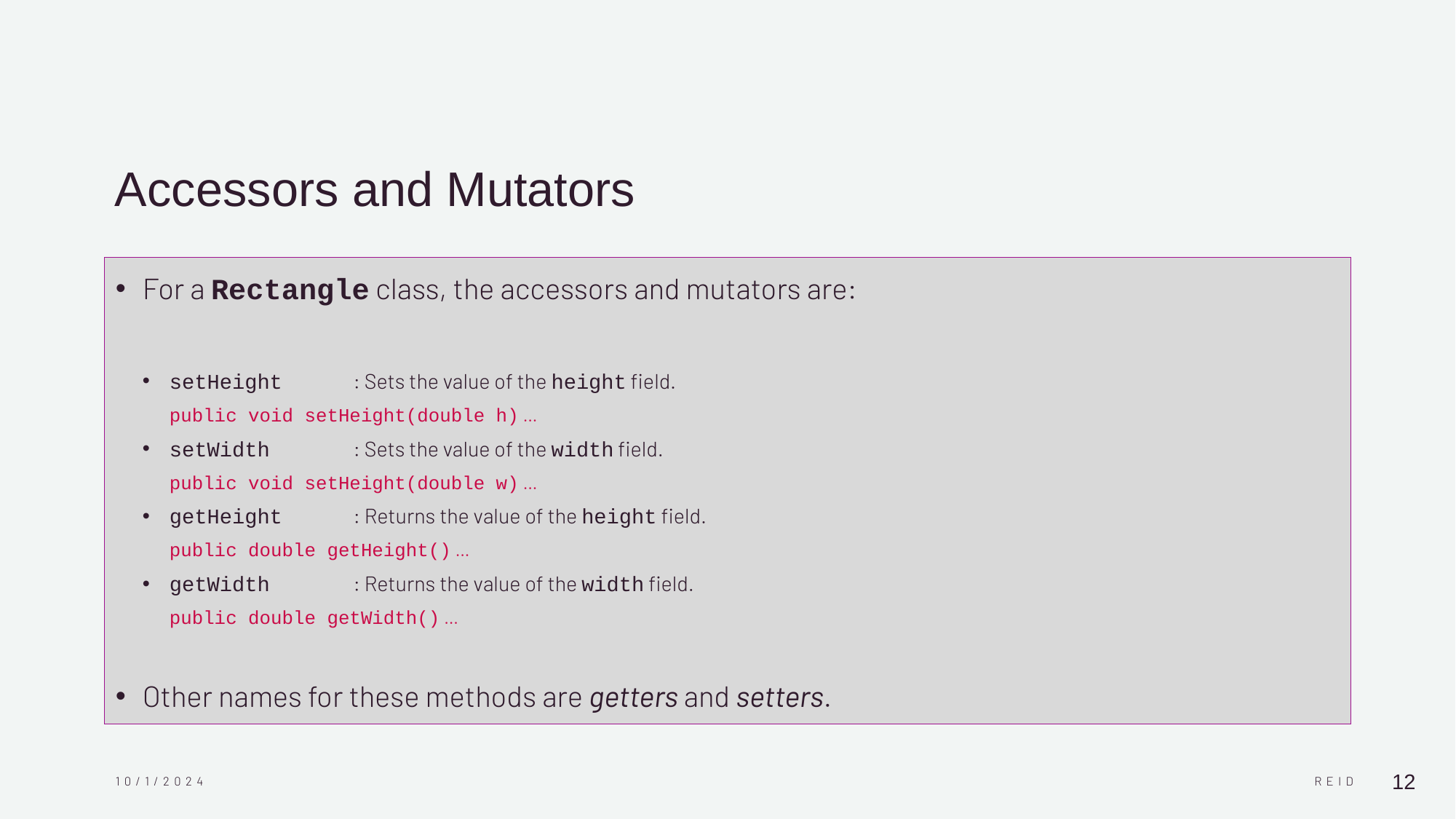

Accessors and Mutators
For a Rectangle class, the accessors and mutators are:

setHeight	: Sets the value of the height field.
public void setHeight(double h) …
setWidth	: Sets the value of the width field.
public void setHeight(double w) …
getHeight	: Returns the value of the height field.
public double getHeight() …
getWidth	: Returns the value of the width field.
public double getWidth() …

Other names for these methods are getters and setters.
10/1/2024
Reid
12